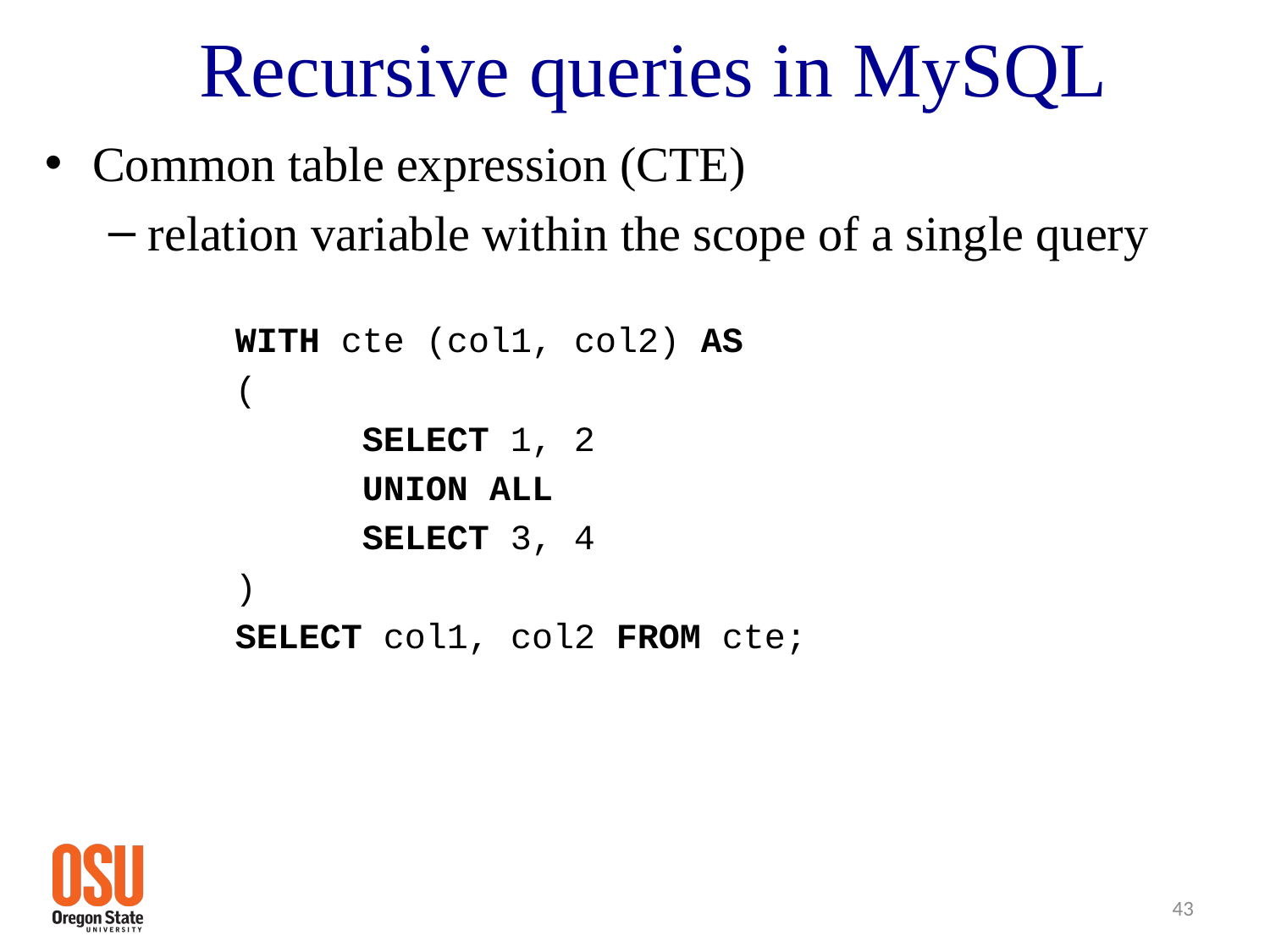

# Recursive queries in MySQL
Common table expression (CTE)
relation variable within the scope of a single query

	WITH cte (col1, col2) AS
	(
		SELECT 1, 2
		UNION ALL
		SELECT 3, 4
	)
	SELECT col1, col2 FROM cte;

43